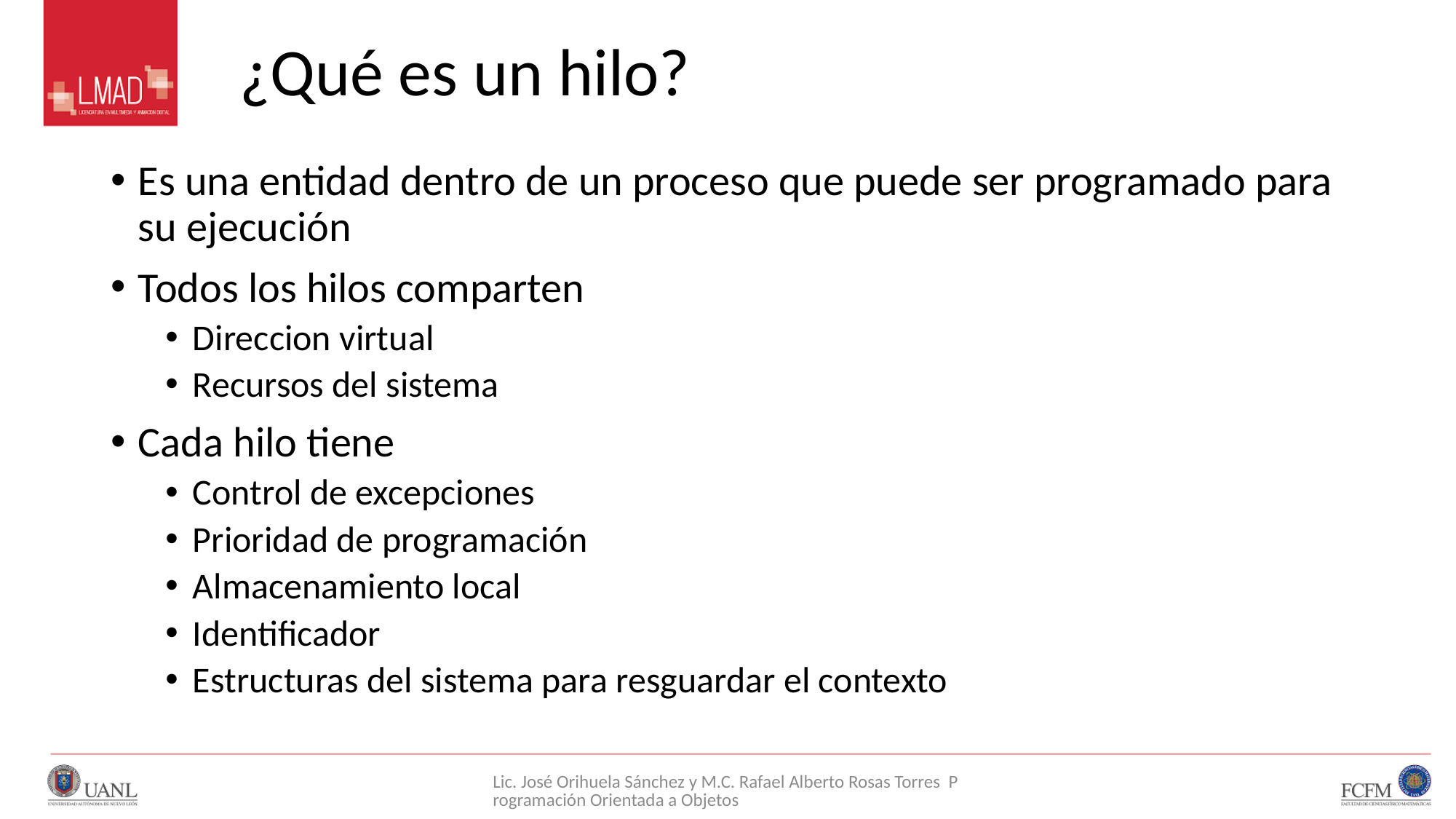

# ¿Qué es un hilo?
Es una entidad dentro de un proceso que puede ser programado para su ejecución
Todos los hilos comparten
Direccion virtual
Recursos del sistema
Cada hilo tiene
Control de excepciones
Prioridad de programación
Almacenamiento local
Identificador
Estructuras del sistema para resguardar el contexto
Lic. José Orihuela Sánchez y M.C. Rafael Alberto Rosas Torres  Programación Orientada a Objetos